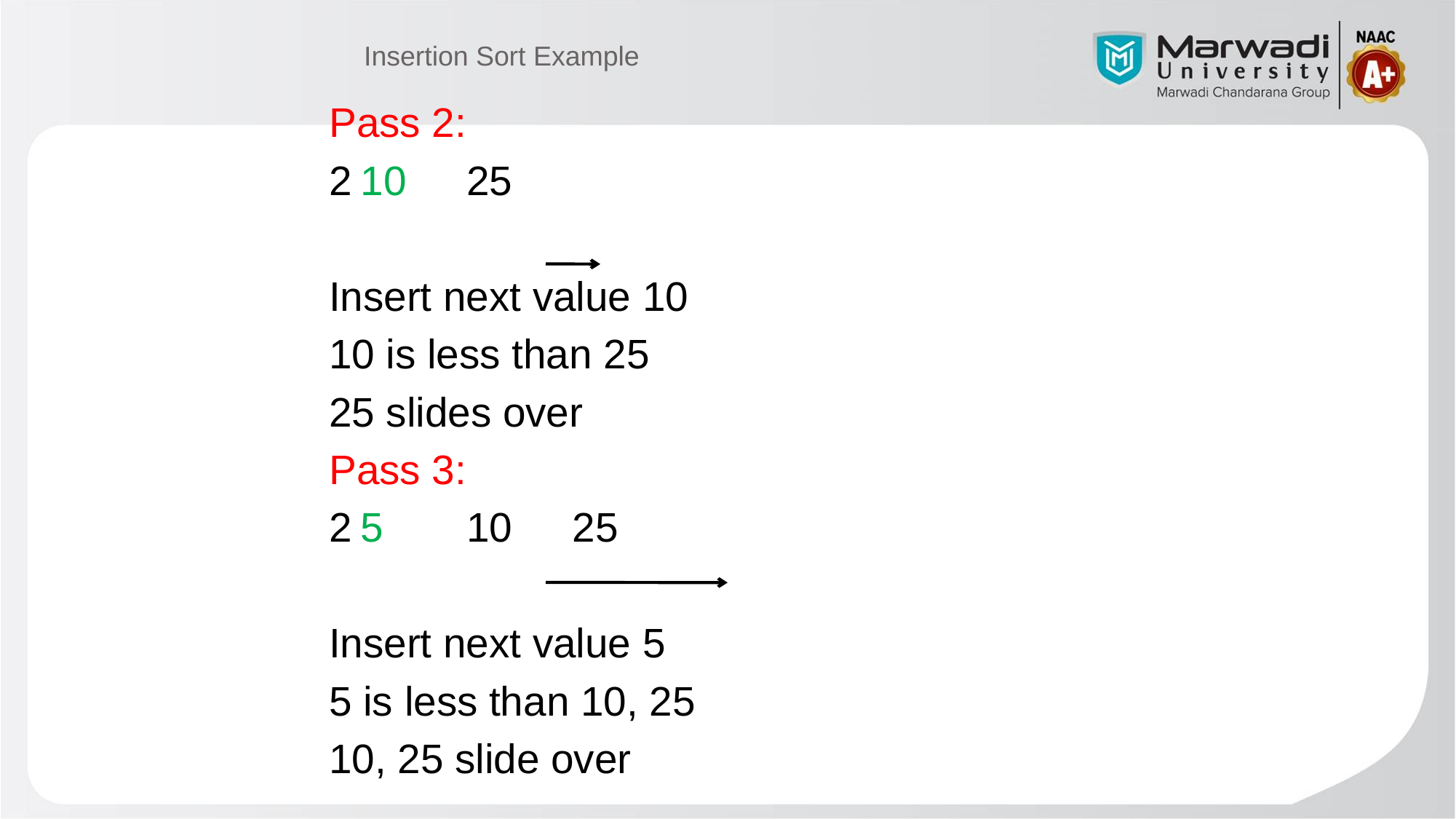

# Insertion Sort Example
Pass 2:
2		10	25

Insert next value 10
10 is less than 25
25 slides over
Pass 3:
2		5	10	25

Insert next value 5
5 is less than 10, 25
10, 25 slide over